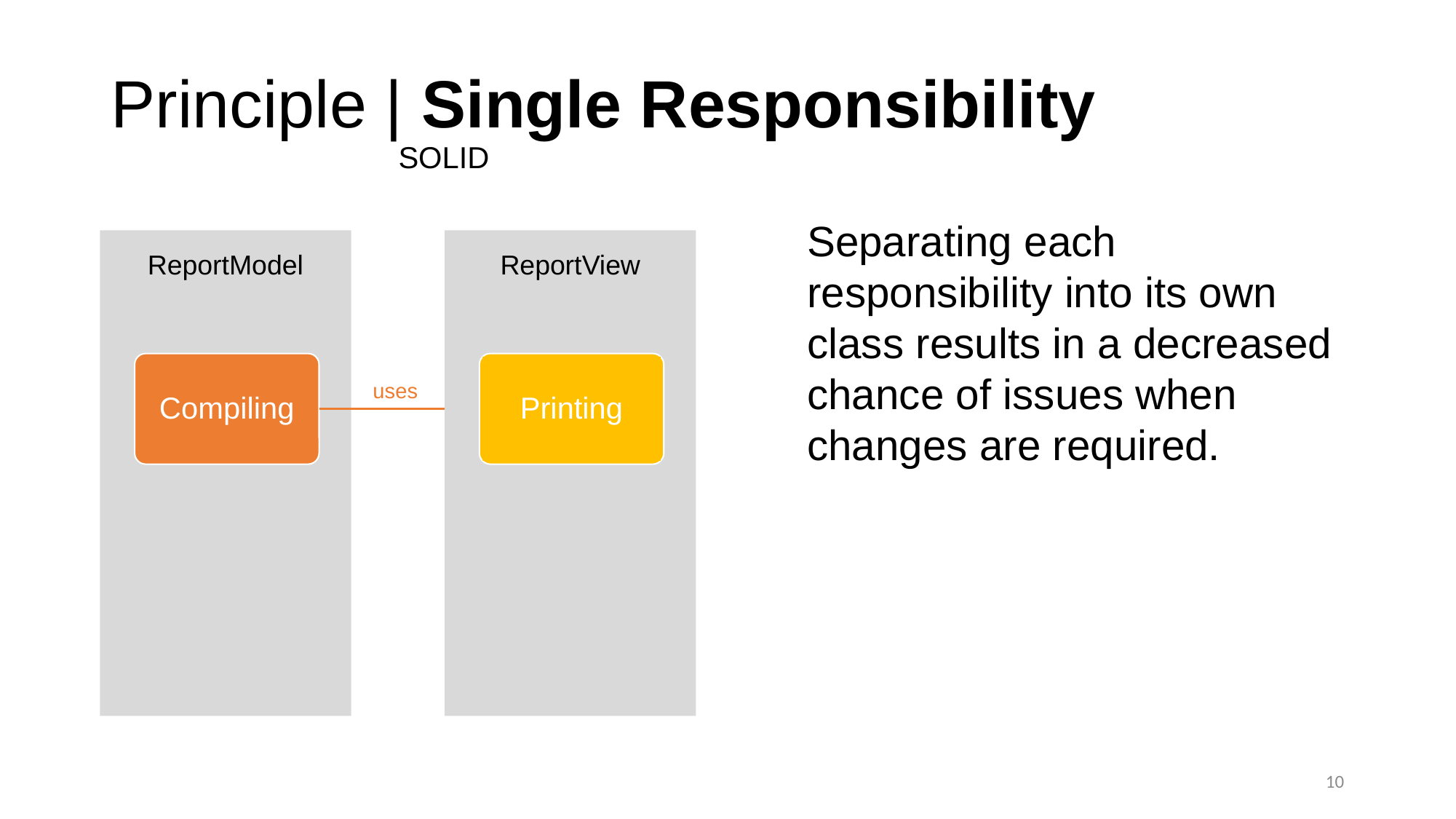

# Principle | Single Responsibility SOLID
Separating each responsibility into its own class results in a decreased chance of issues when changes are required.

ReportModel
ReportView

Compiling

Printing
uses
10